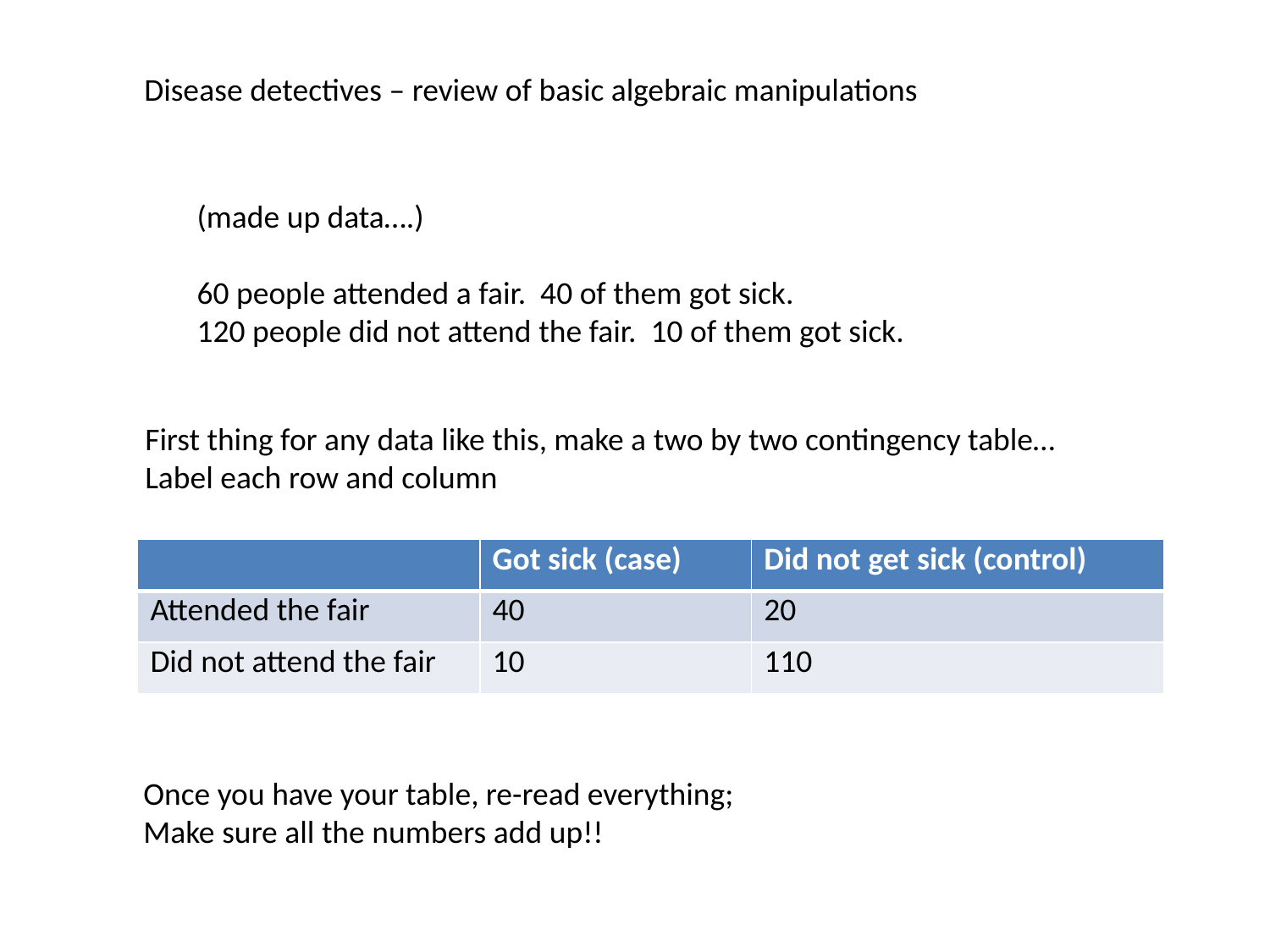

Disease detectives – review of basic algebraic manipulations
(made up data….)

60 people attended a fair.  40 of them got sick.
120 people did not attend the fair.  10 of them got sick.
First thing for any data like this, make a two by two contingency table…
Label each row and column
|  | Got sick (case) | Did not get sick (control) |
| --- | --- | --- |
| Attended the fair | 40 | 20 |
| Did not attend the fair | 10 | 110 |
Once you have your table, re-read everything;
Make sure all the numbers add up!!